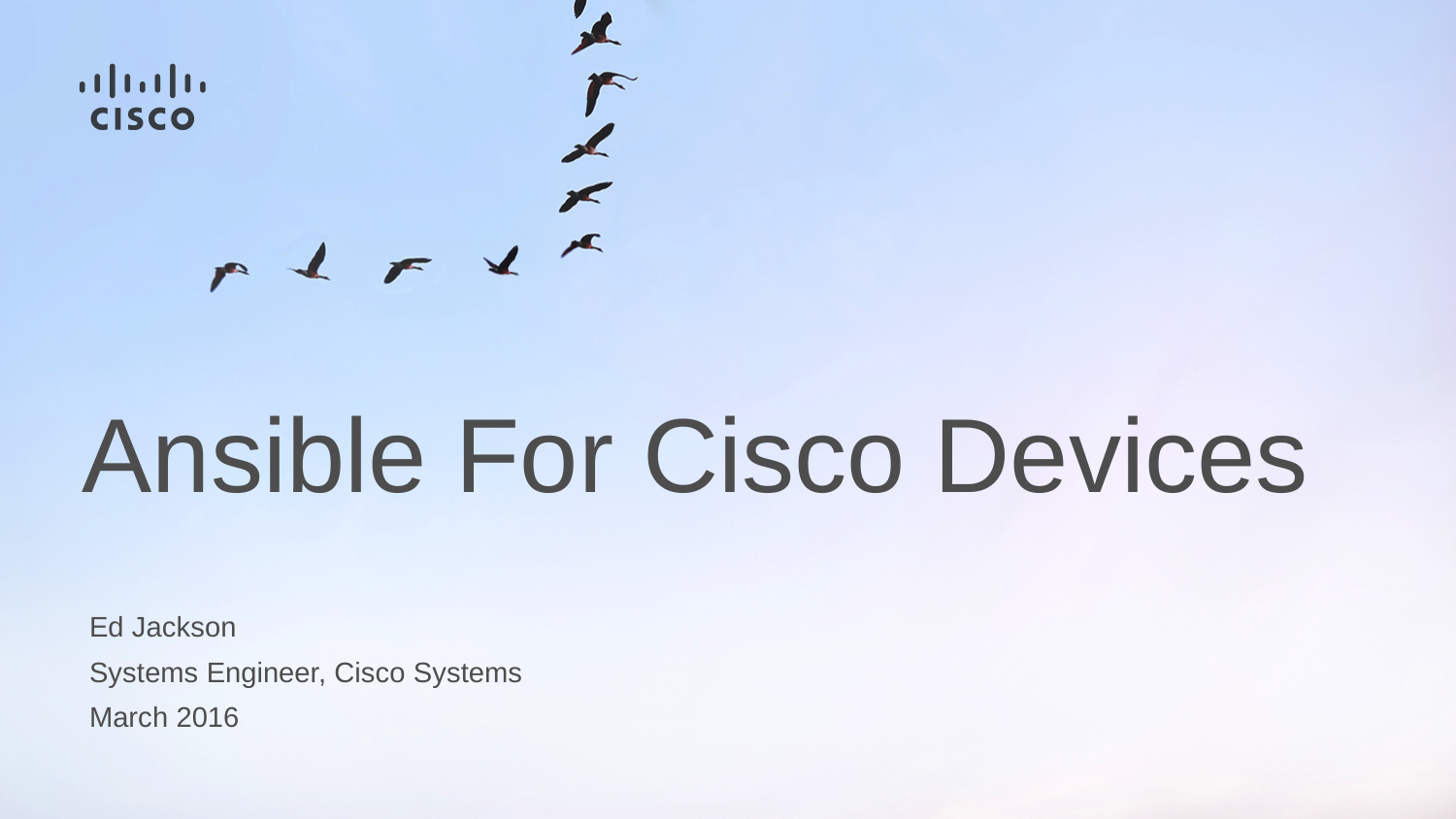

# Ansible For Cisco Devices
Ed Jackson
Systems Engineer, Cisco Systems
March 2016